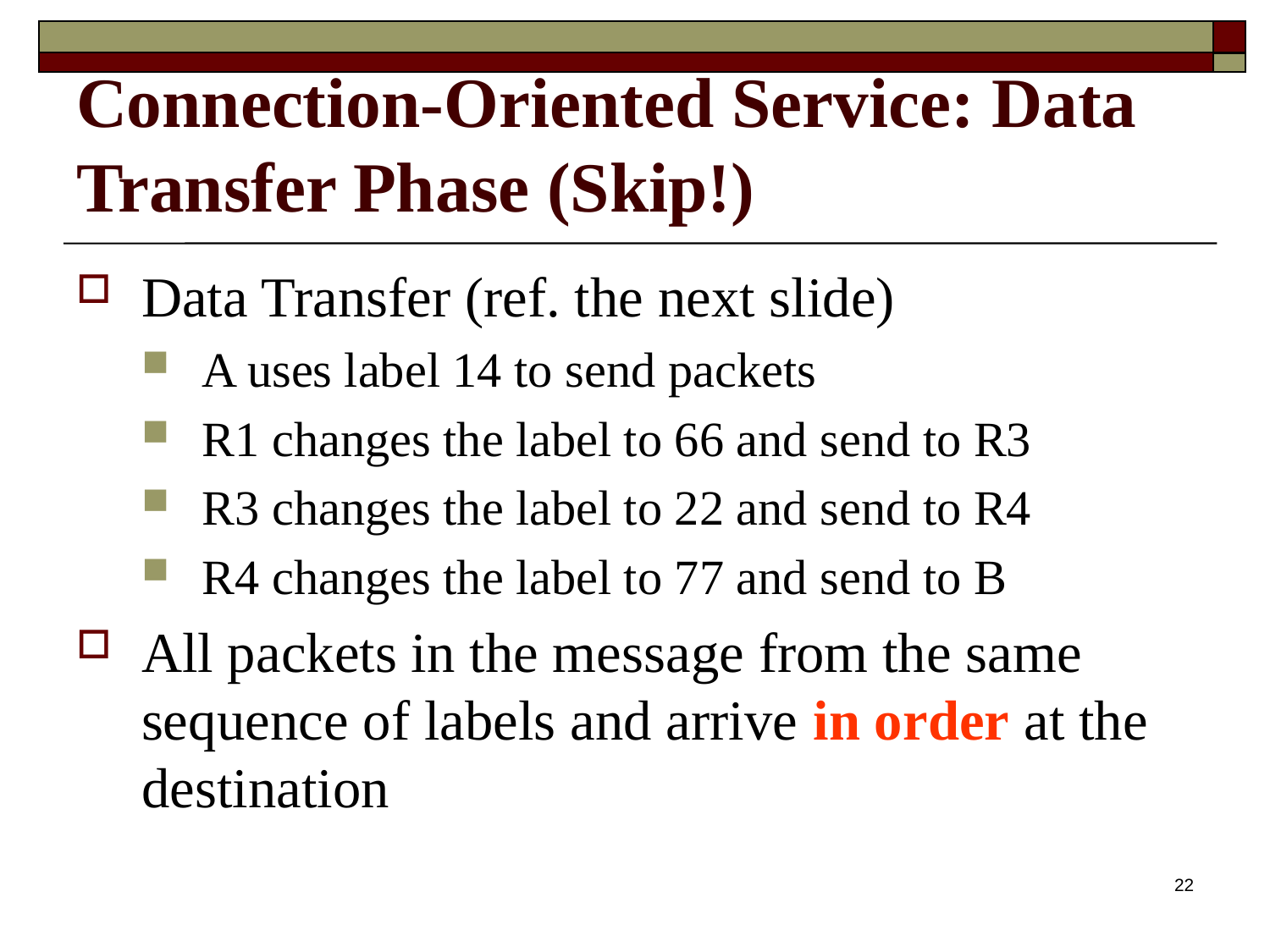

# Connection-Oriented Service: Data Transfer Phase (Skip!)
Data Transfer (ref. the next slide)
A uses label 14 to send packets
R1 changes the label to 66 and send to R3
R3 changes the label to 22 and send to R4
R4 changes the label to 77 and send to B
All packets in the message from the same sequence of labels and arrive in order at the destination
22